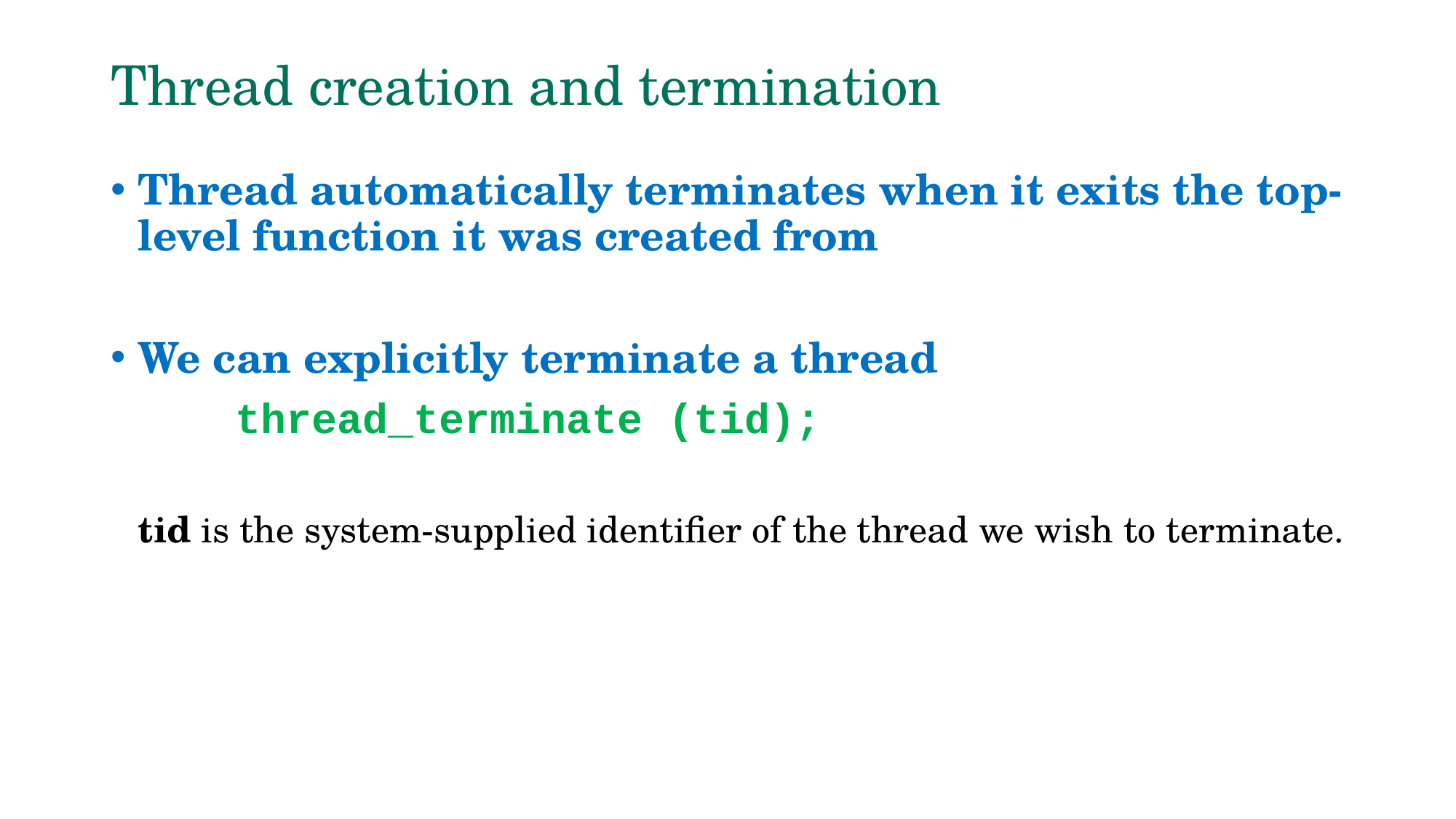

# Thread creation and termination
Thread automatically terminates when it exits the top-level function it was created from

We can explicitly terminate a thread
	        thread_terminate (tid);

tid is the system-supplied identifier of the thread we wish to terminate.